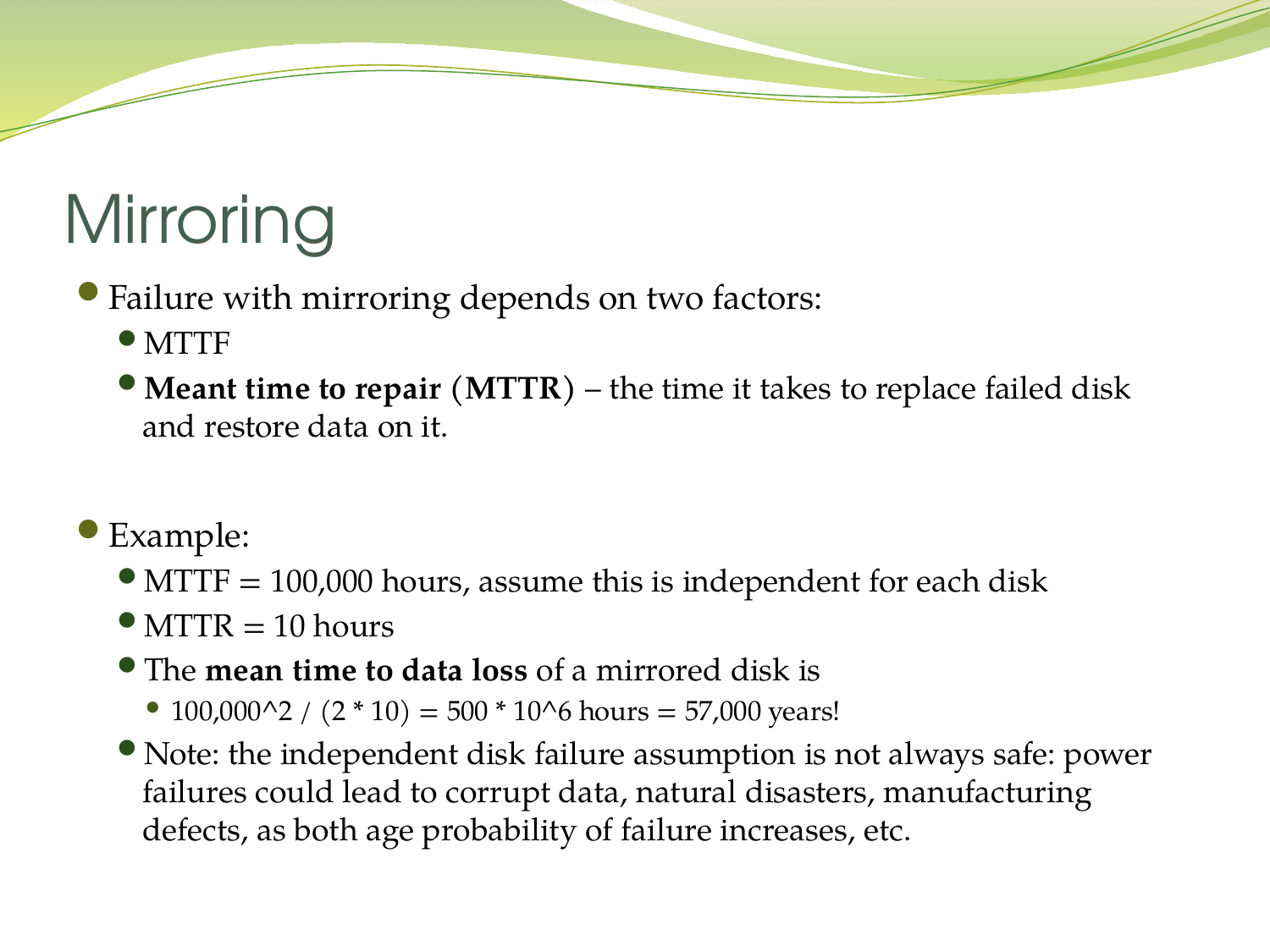

# Mirroring
Failure with mirroring depends on two factors:
MTTF
Meant time to repair (MTTR) – the time it takes to replace failed disk and restore data on it.

Example:
MTTF = 100,000 hours, assume this is independent for each disk
MTTR = 10 hours
The mean time to data loss of a mirrored disk is
100,000^2 / (2 * 10) = 500 * 10^6 hours = 57,000 years!
Note: the independent disk failure assumption is not always safe: power failures could lead to corrupt data, natural disasters, manufacturing defects, as both age probability of failure increases, etc.